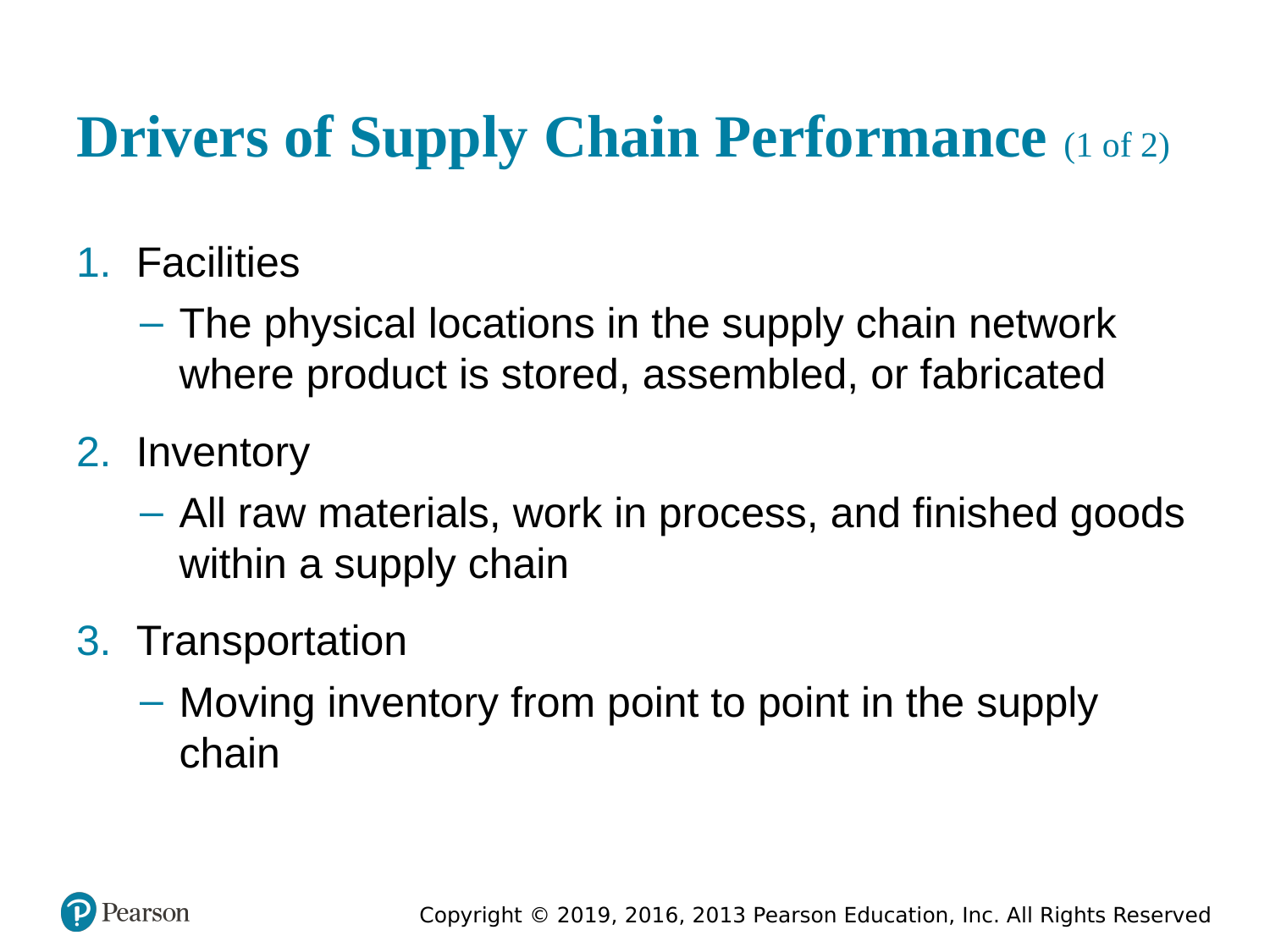

# Drivers of Supply Chain Performance (1 of 2)
Facilities
The physical locations in the supply chain network where product is stored, assembled, or fabricated
Inventory
All raw materials, work in process, and finished goods within a supply chain
Transportation
Moving inventory from point to point in the supply chain